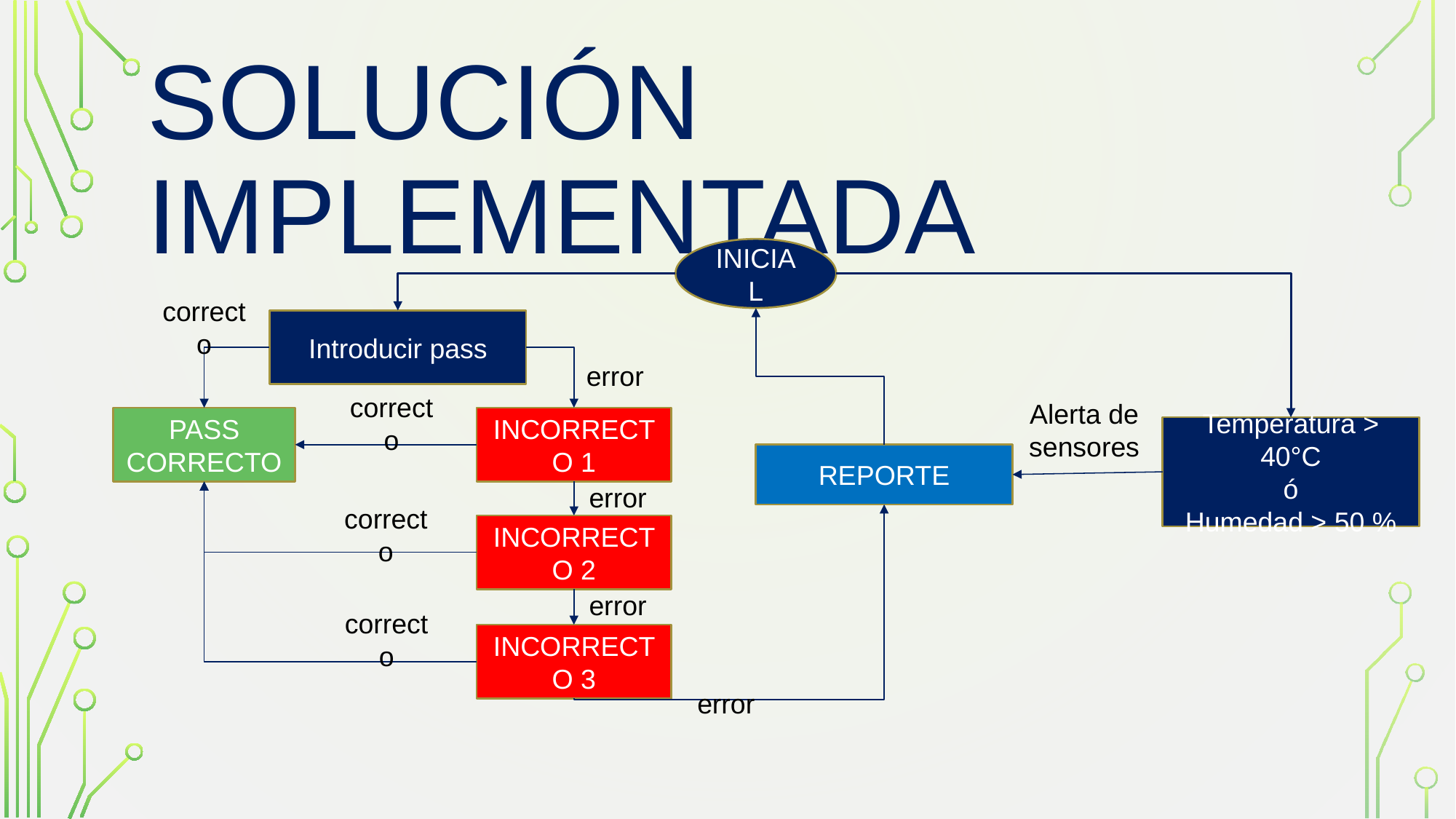

# SOLUCIÓN IMPLEMENTADA
INICIAL
Introducir pass
correcto
error
Alerta de sensores
PASS CORRECTO
correcto
INCORRECTO 1
Temperatura > 40°C
ó
Humedad > 50 %
REPORTE
error
INCORRECTO 2
correcto
error
correcto
INCORRECTO 3
error